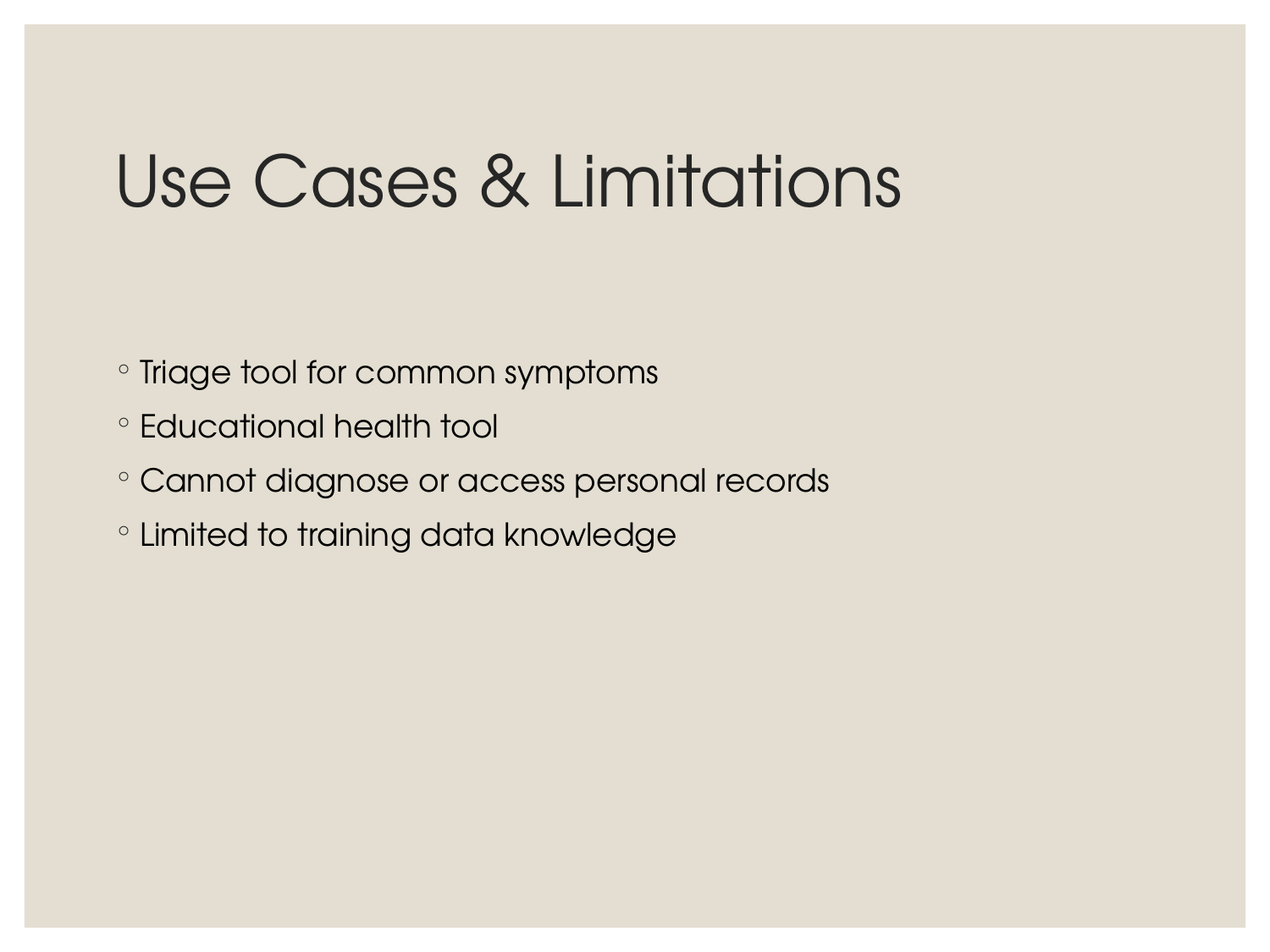

# Use Cases & Limitations

Triage tool for common symptoms
Educational health tool
Cannot diagnose or access personal records
Limited to training data knowledge